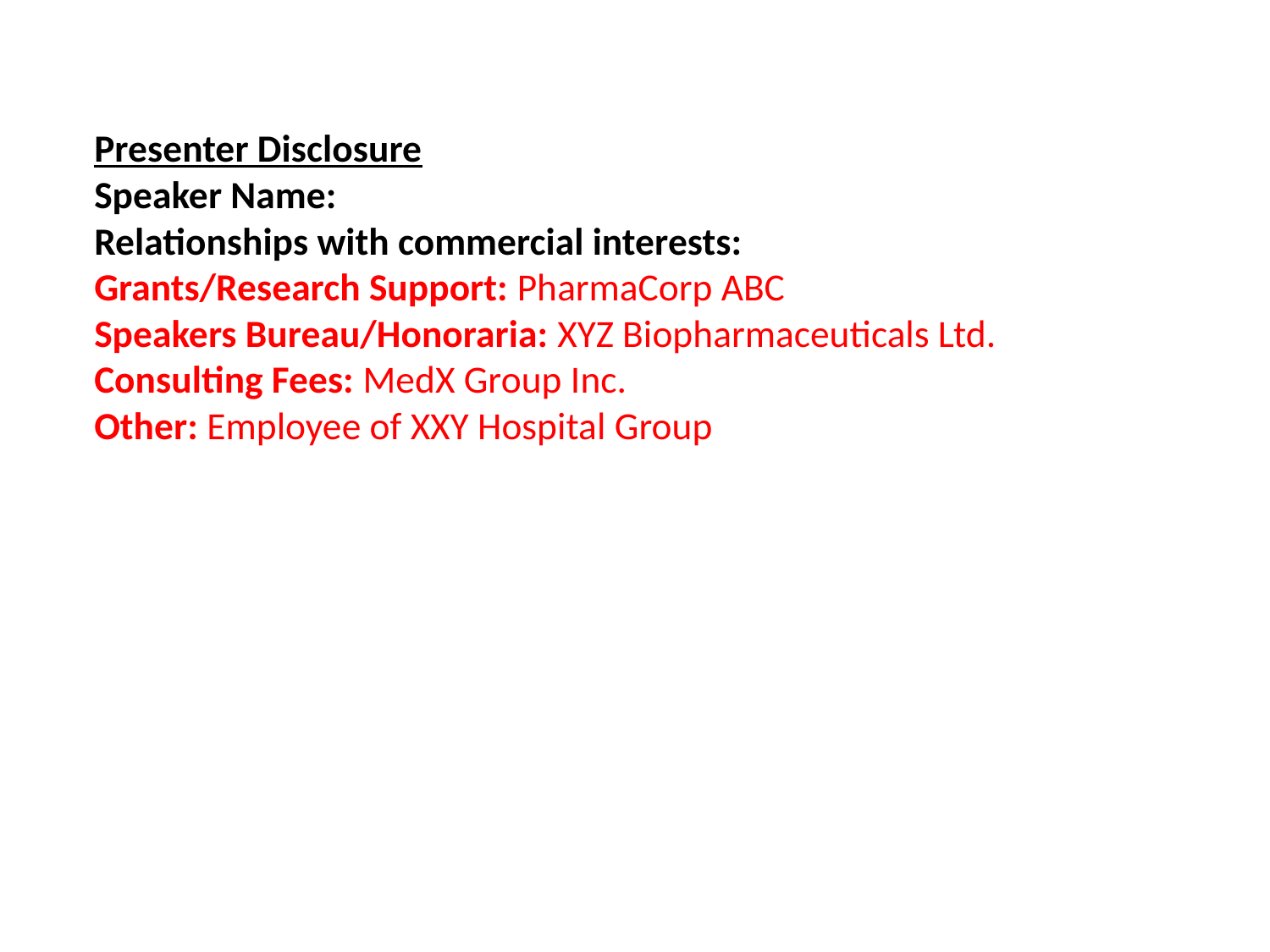

Presenter Disclosure
Speaker Name:
Relationships with commercial interests:
Grants/Research Support: PharmaCorp ABC
Speakers Bureau/Honoraria: XYZ Biopharmaceuticals Ltd.
Consulting Fees: MedX Group Inc.
Other: Employee of XXY Hospital Group